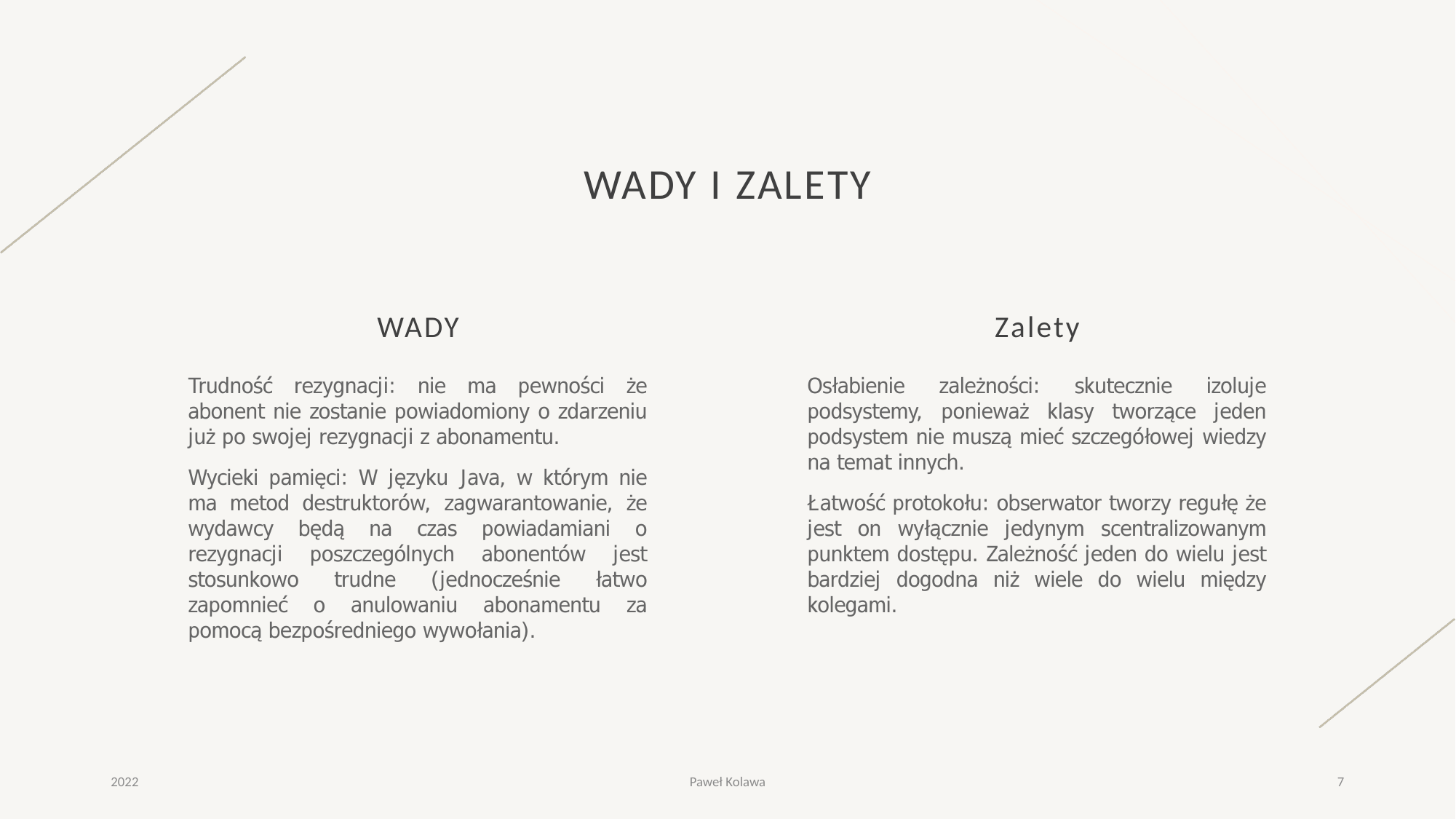

# Wady i zalety
WADY
Zalety
Trudność rezygnacji: nie ma pewności że abonent nie zostanie powiadomiony o zdarzeniu już po swojej rezygnacji z abonamentu.
Wycieki pamięci: W języku Java, w którym nie ma metod destruktorów, zagwarantowanie, że wydawcy będą na czas powiadamiani o rezygnacji poszczególnych abonentów jest stosunkowo trudne (jednocześnie łatwo zapomnieć o anulowaniu abonamentu za pomocą bezpośredniego wywołania).

Osłabienie zależności: skutecznie izoluje podsystemy, ponieważ klasy tworzące jeden podsystem nie muszą mieć szczegółowej wiedzy na temat innych.
Łatwość protokołu: obserwator tworzy regułę że jest on wyłącznie jedynym scentralizowanym punktem dostępu. Zależność jeden do wielu jest bardziej dogodna niż wiele do wielu między kolegami.

2022
Paweł Kolawa
7